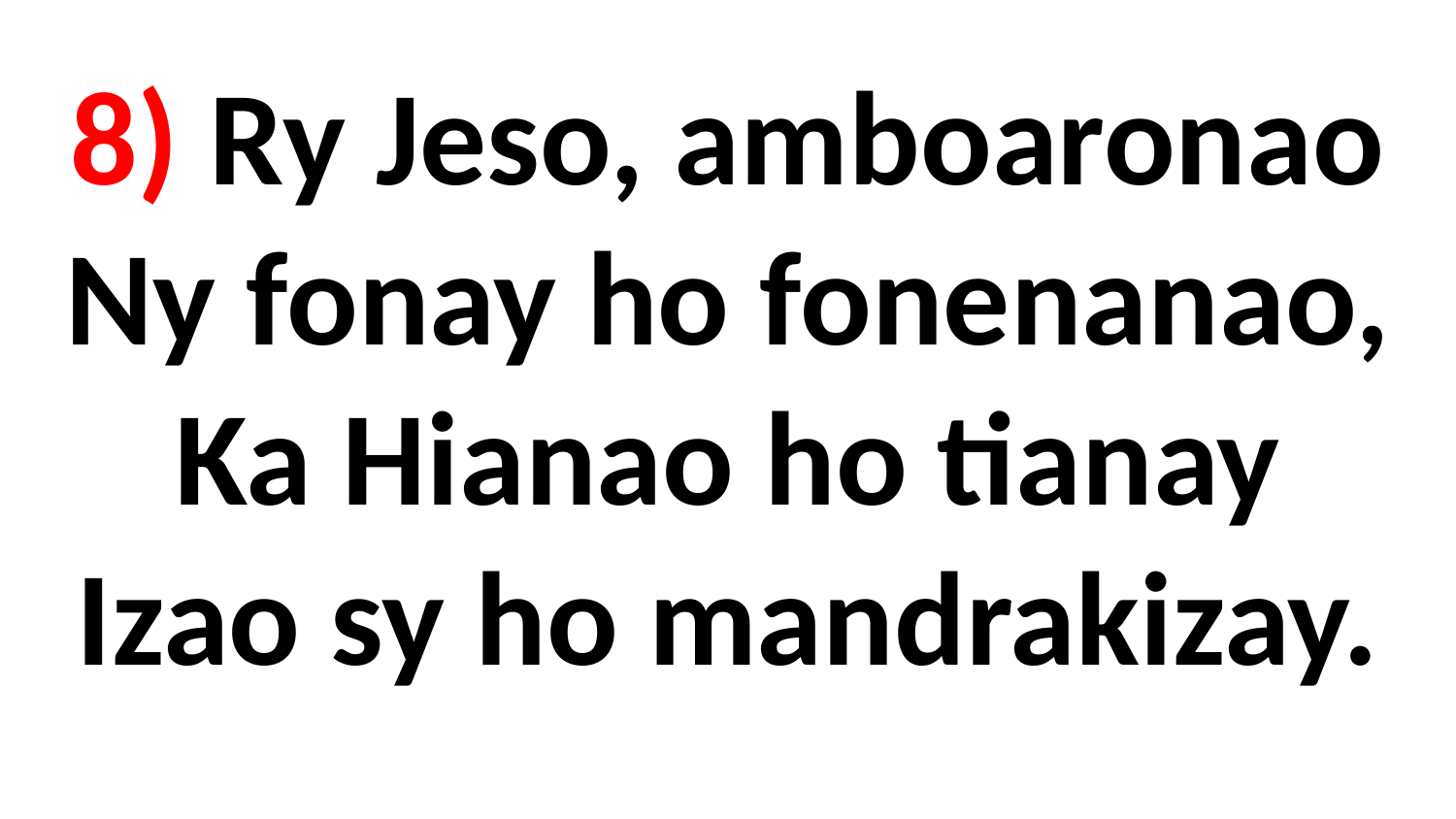

# 8) Ry Jeso, amboaronao Ny fonay ho fonenanao, Ka Hianao ho tianay Izao sy ho mandrakizay.